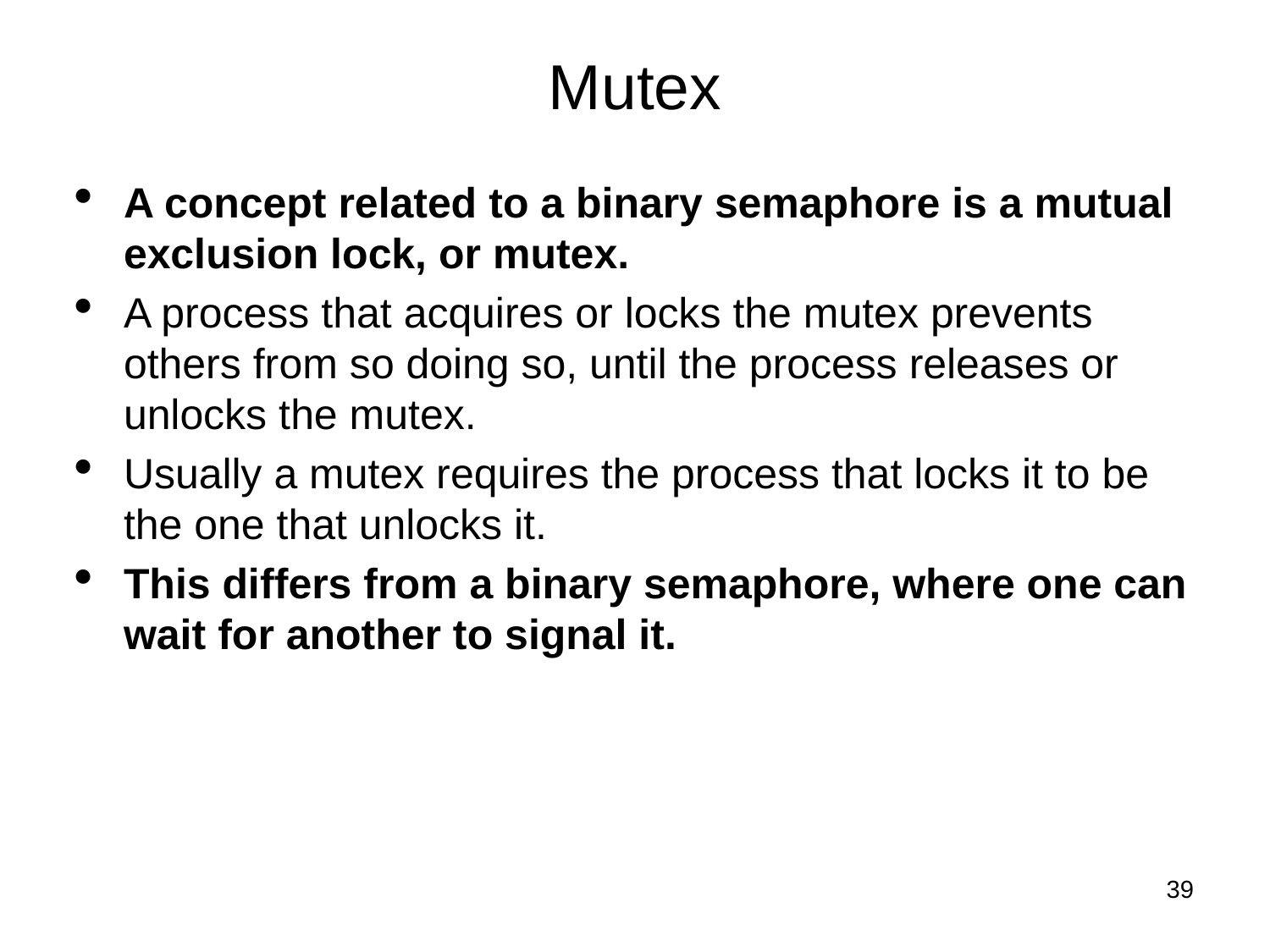

Mutex
A concept related to a binary semaphore is a mutual exclusion lock, or mutex.
A process that acquires or locks the mutex prevents others from so doing so, until the process releases or unlocks the mutex.
Usually a mutex requires the process that locks it to be the one that unlocks it.
This differs from a binary semaphore, where one can wait for another to signal it.
39